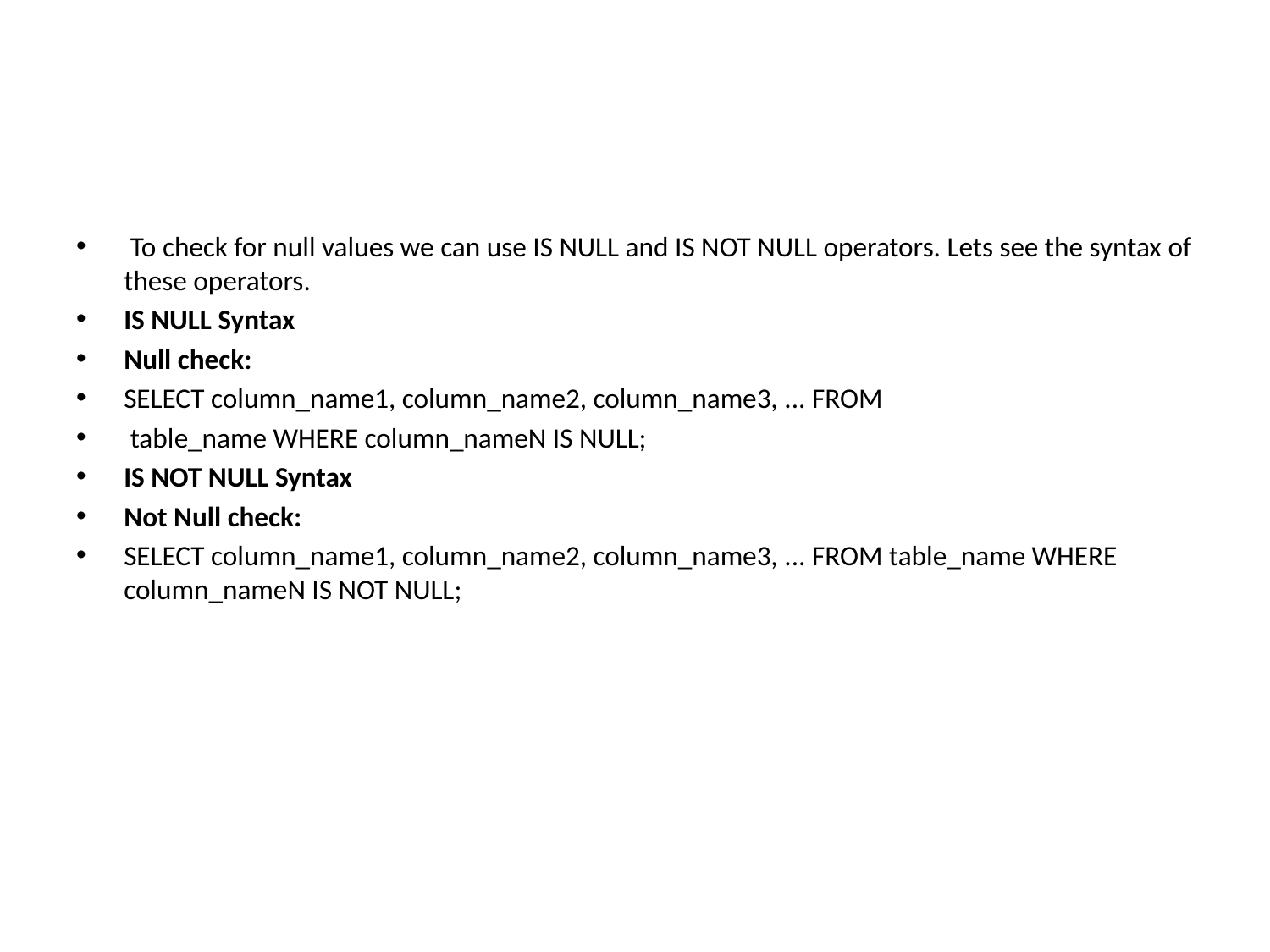

#
 To check for null values we can use IS NULL and IS NOT NULL operators. Lets see the syntax of these operators.
IS NULL Syntax
Null check:
SELECT column_name1, column_name2, column_name3, ... FROM
 table_name WHERE column_nameN IS NULL;
IS NOT NULL Syntax
Not Null check:
SELECT column_name1, column_name2, column_name3, ... FROM table_name WHERE column_nameN IS NOT NULL;